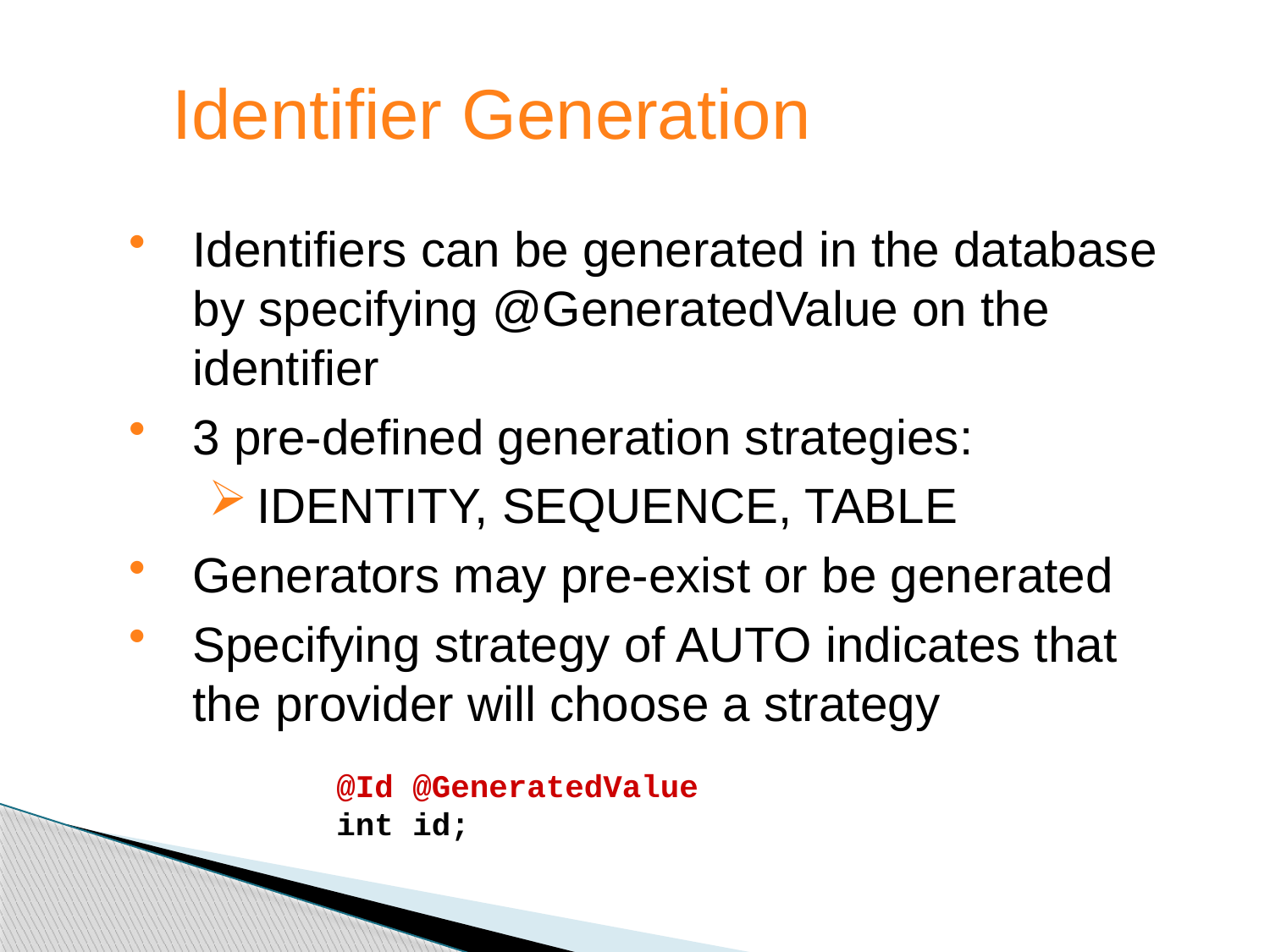

Identifier Generation
Identifiers can be generated in the database by specifying @GeneratedValue on the identifier
3 pre-defined generation strategies:
IDENTITY, SEQUENCE, TABLE
Generators may pre-exist or be generated
Specifying strategy of AUTO indicates that the provider will choose a strategy
  @Id @GeneratedValue
  int id;